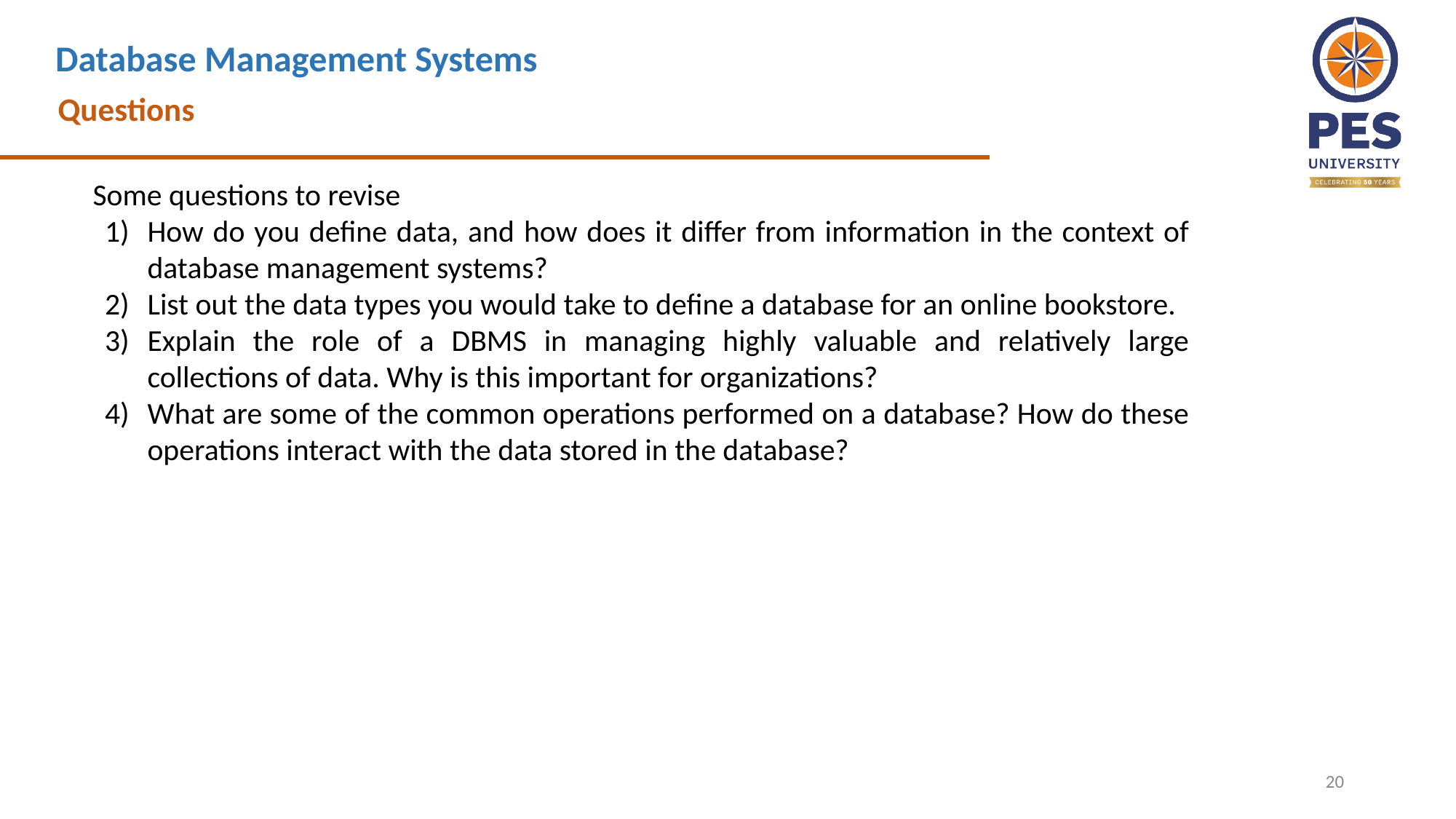

# Questions
Some questions to revise
How do you define data, and how does it differ from information in the context of database management systems?
List out the data types you would take to define a database for an online bookstore.
Explain the role of a DBMS in managing highly valuable and relatively large collections of data. Why is this important for organizations?
What are some of the common operations performed on a database? How do these operations interact with the data stored in the database?

20